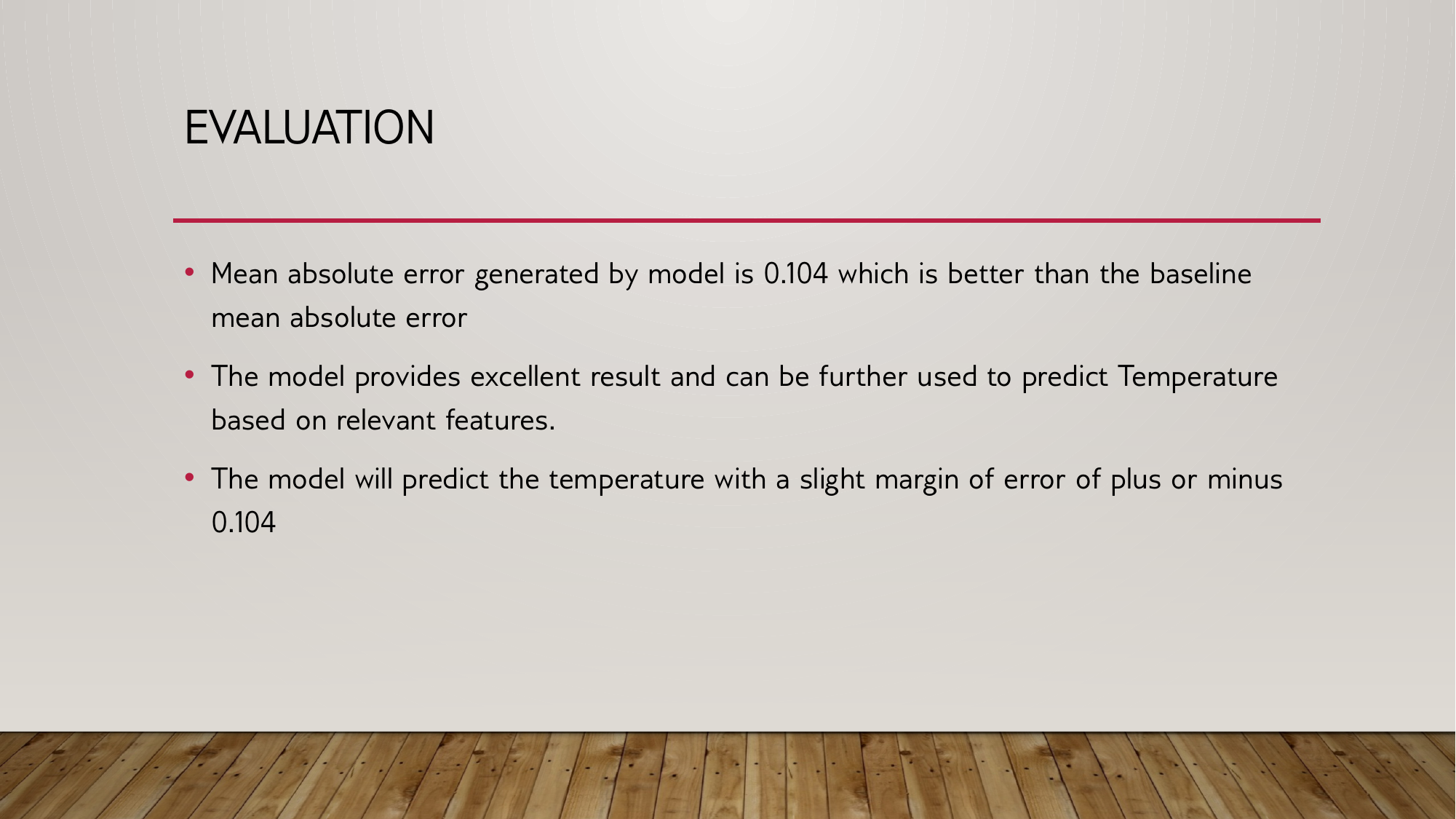

# Evaluation
Mean absolute error generated by model is 0.104 which is better than the baseline mean absolute error
The model provides excellent result and can be further used to predict Temperature based on relevant features.
The model will predict the temperature with a slight margin of error of plus or minus 0.104